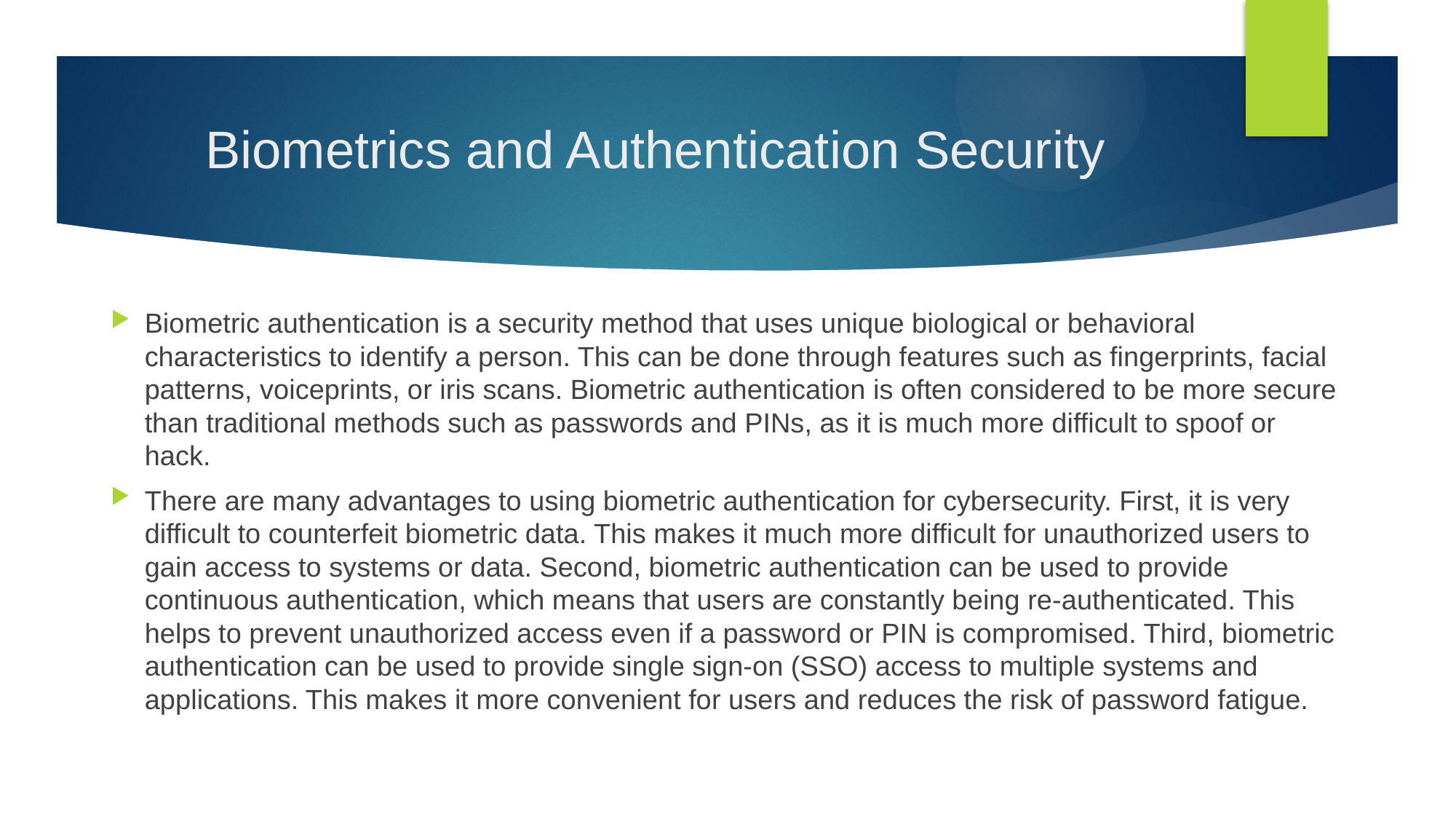

# Biometrics and Authentication Security
Biometric authentication is a security method that uses unique biological or behavioral characteristics to identify a person. This can be done through features such as fingerprints, facial patterns, voiceprints, or iris scans. Biometric authentication is often considered to be more secure than traditional methods such as passwords and PINs, as it is much more difficult to spoof or hack.
There are many advantages to using biometric authentication for cybersecurity. First, it is very difficult to counterfeit biometric data. This makes it much more difficult for unauthorized users to gain access to systems or data. Second, biometric authentication can be used to provide continuous authentication, which means that users are constantly being re-authenticated. This helps to prevent unauthorized access even if a password or PIN is compromised. Third, biometric authentication can be used to provide single sign-on (SSO) access to multiple systems and applications. This makes it more convenient for users and reduces the risk of password fatigue.